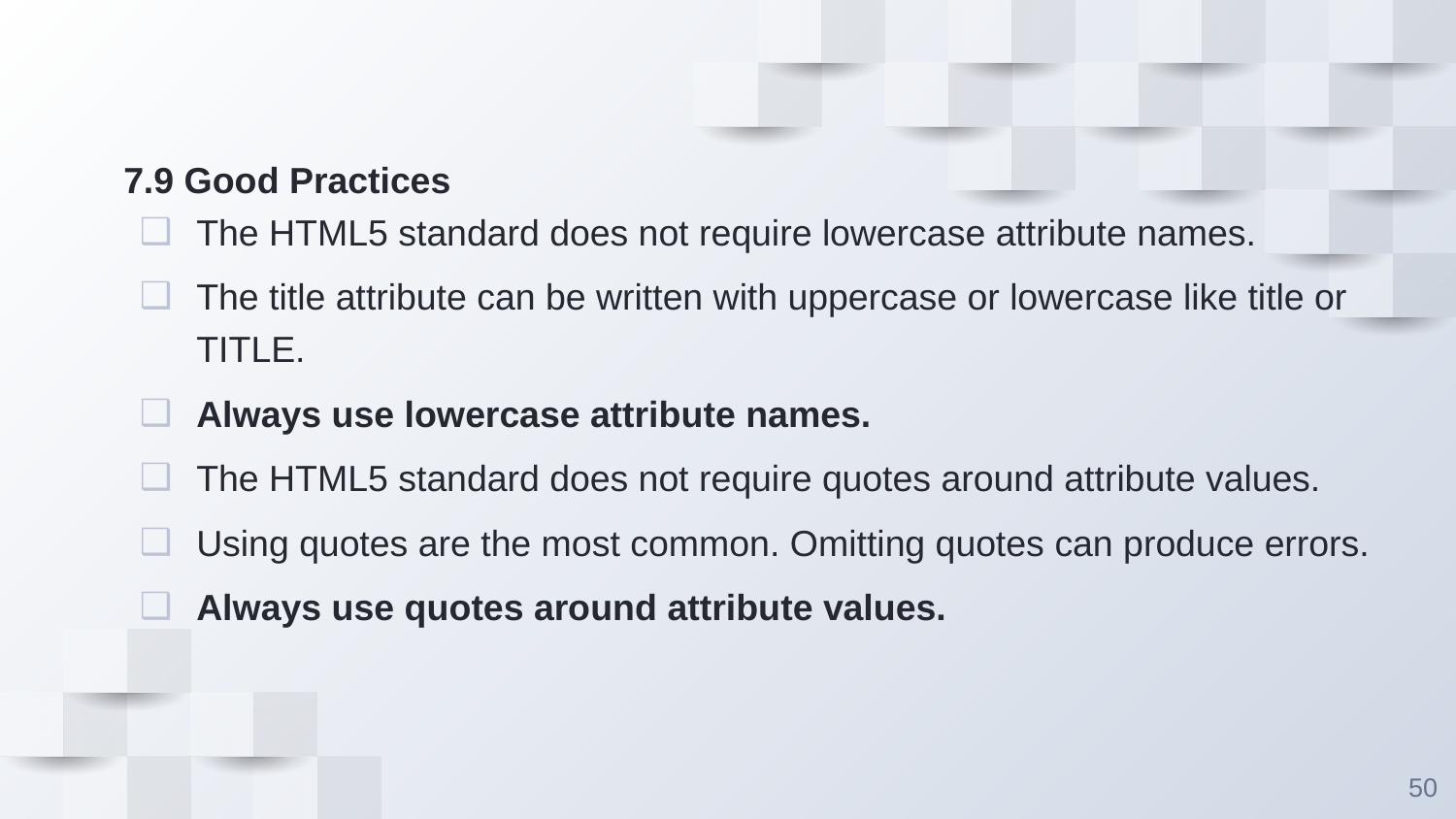

# 7.9 Good Practices
The HTML5 standard does not require lowercase attribute names.
The title attribute can be written with uppercase or lowercase like title or TITLE.
Always use lowercase attribute names.
The HTML5 standard does not require quotes around attribute values.
Using quotes are the most common. Omitting quotes can produce errors.
Always use quotes around attribute values.

50